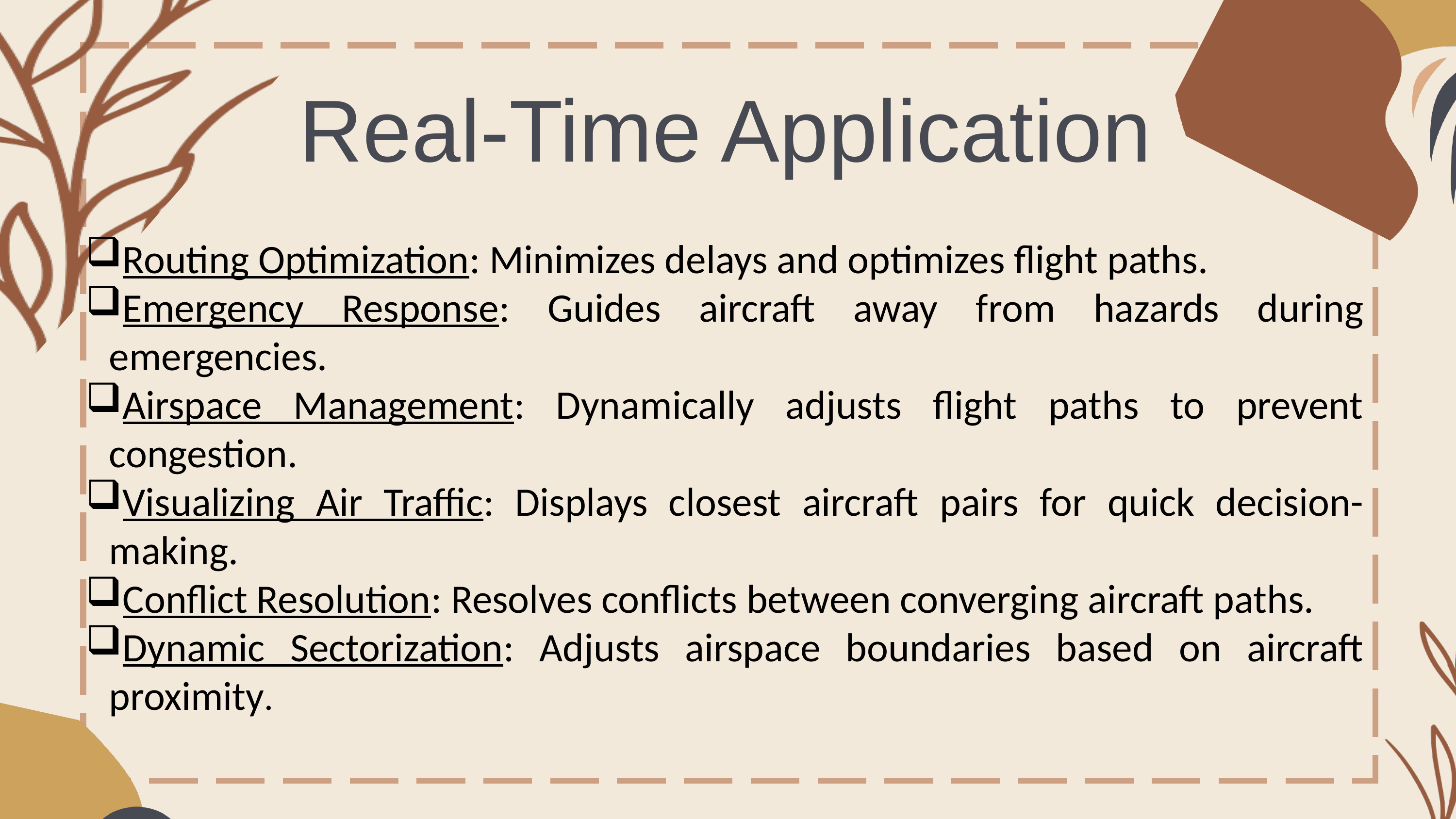

Real-Time Application
Routing Optimization: Minimizes delays and optimizes flight paths.
Emergency Response: Guides aircraft away from hazards during emergencies.
Airspace Management: Dynamically adjusts flight paths to prevent congestion.
Visualizing Air Traffic: Displays closest aircraft pairs for quick decision-making.
Conflict Resolution: Resolves conflicts between converging aircraft paths.
Dynamic Sectorization: Adjusts airspace boundaries based on aircraft proximity.
01
03
02
04